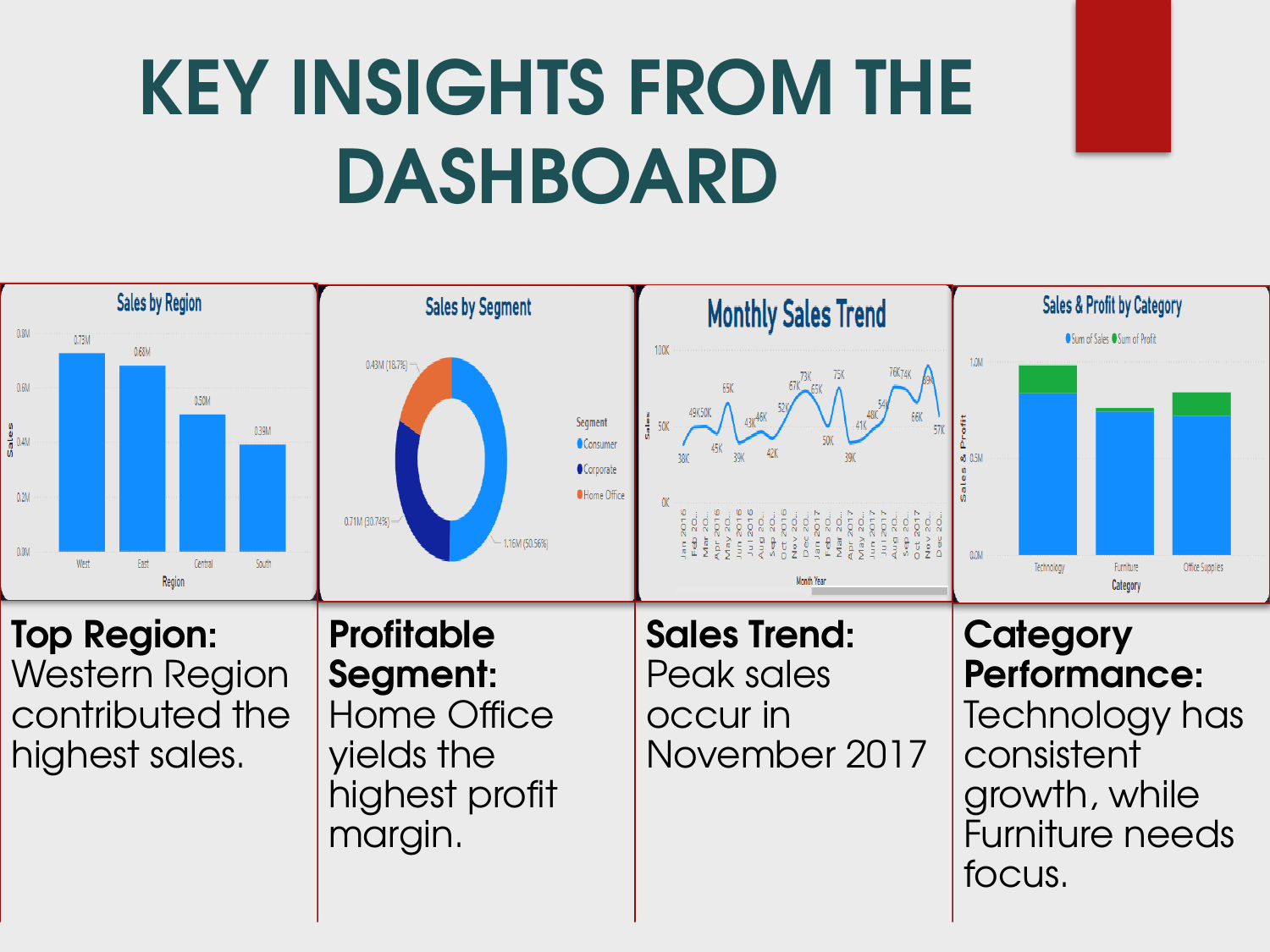

# KEY INSIGHTS FROM THE DASHBOARD
Top Region: Western Region contributed the highest sales.
Profitable Segment:  Home Office yields the highest profit margin.
Sales Trend: Peak sales occur in November 2017
Category Performance: Technology has consistent growth, while Furniture needs focus.